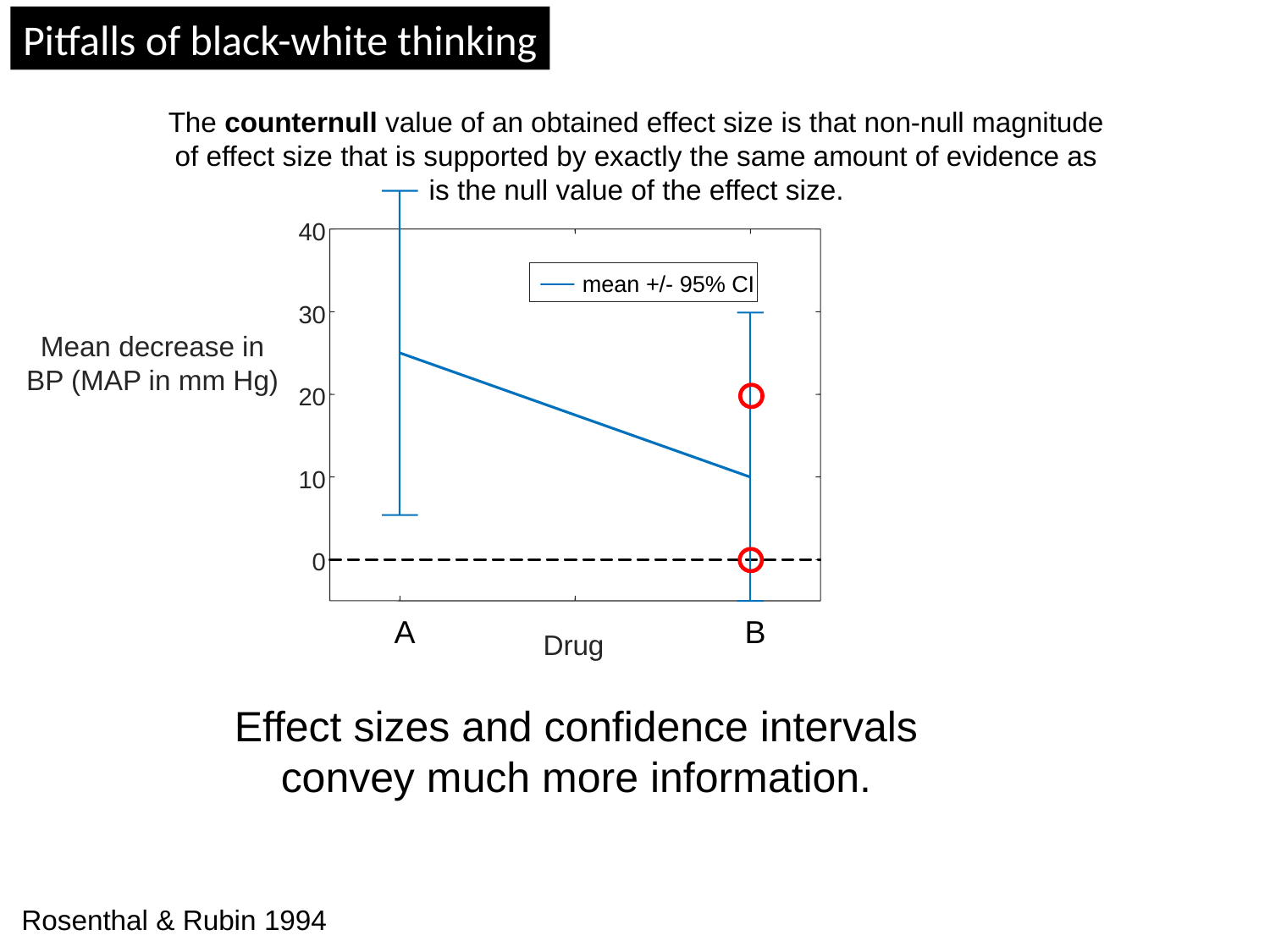

Pitfalls of black-white thinking
The counternull value of an obtained effect size is that non-null magnitude of effect size that is supported by exactly the same amount of evidence as is the null value of the effect size.

40
30
20
10
0

mean +/- 95% CI

Mean decrease in BP (MAP in mm Hg)

A
B
Drug
Effect sizes and confidence intervals
convey much more information.
Rosenthal & Rubin 1994